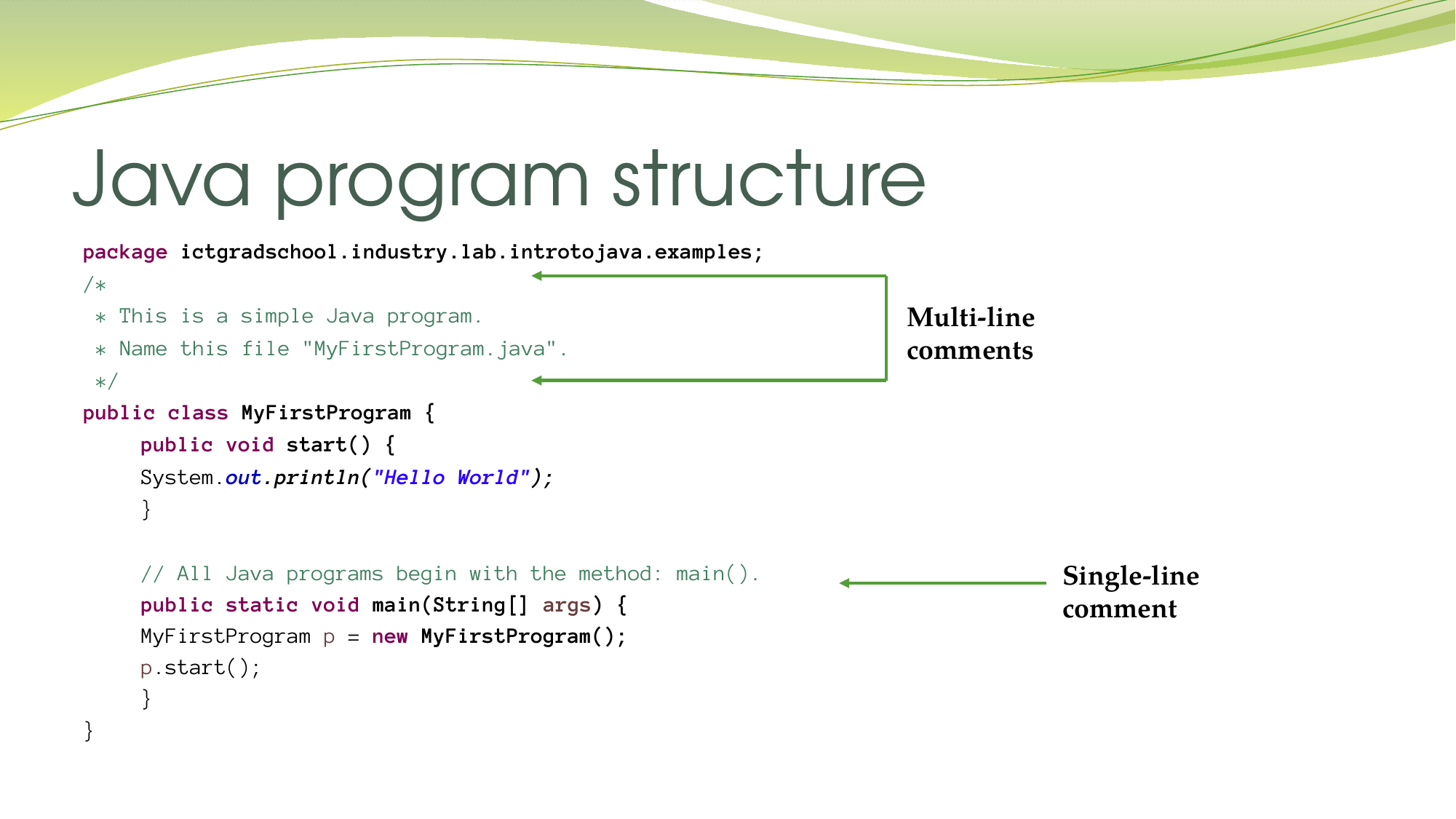

# Java program structure
package ictgradschool.industry.lab.introtojava.examples;
/*
 * This is a simple Java program.
 * Name this file "MyFirstProgram.java".
 */
public class MyFirstProgram {
	public void start() {
		System.out.println("Hello World");
	}

	// All Java programs begin with the method: main().
	public static void main(String[] args) {
		MyFirstProgram p = new MyFirstProgram();
		p.start();
	}
}

Multi-line comments
Single-line comment